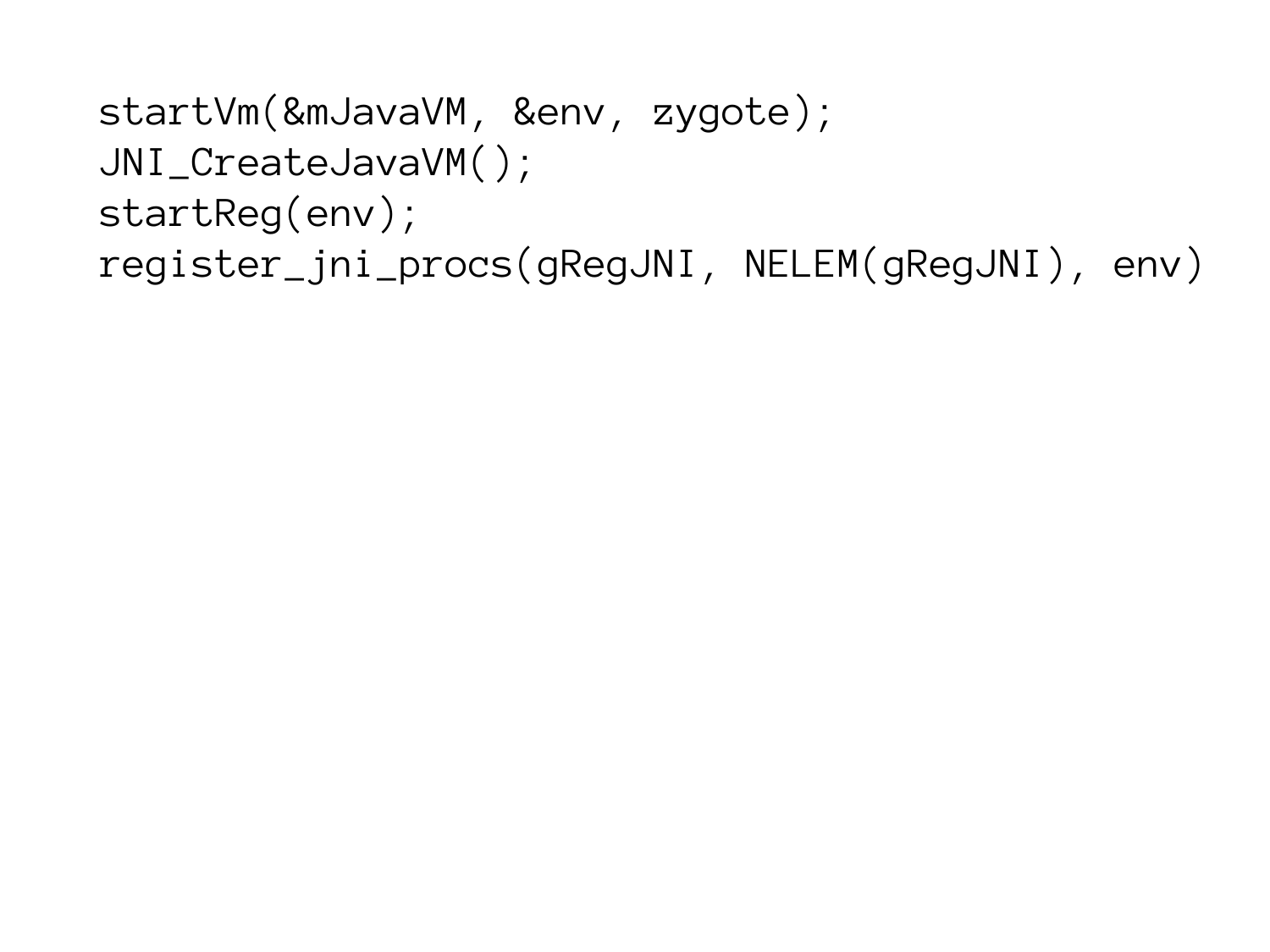

startVm(&mJavaVM, &env, zygote);
JNI_CreateJavaVM();
startReg(env);
register_jni_procs(gRegJNI, NELEM(gRegJNI), env)